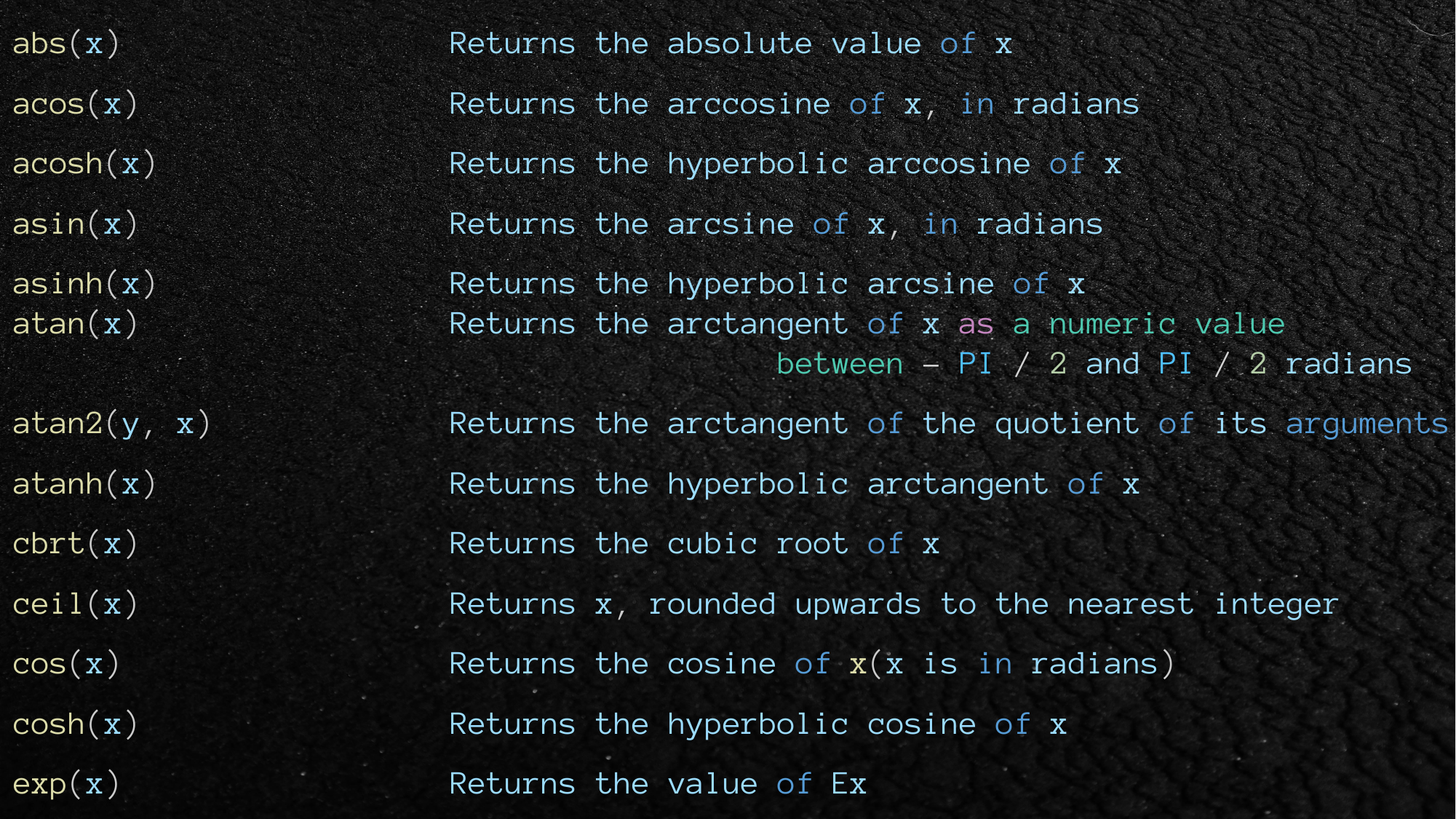

abs(x)                  Returns the absolute value of x
acos(x)                 Returns the arccosine of x, in radians
acosh(x)                Returns the hyperbolic arccosine of x
asin(x)                 Returns the arcsine of x, in radians
asinh(x)                Returns the hyperbolic arcsine of x
atan(x)                 Returns the arctangent of x as a numeric value
                                          between - PI / 2 and PI / 2 radians
atan2(y, x)             Returns the arctangent of the quotient of its arguments
atanh(x)                Returns the hyperbolic arctangent of x
cbrt(x)                 Returns the cubic root of x
ceil(x)                 Returns x, rounded upwards to the nearest integer
cos(x)                  Returns the cosine of x(x is in radians)
cosh(x)                 Returns the hyperbolic cosine of x
exp(x)                  Returns the value of Ex